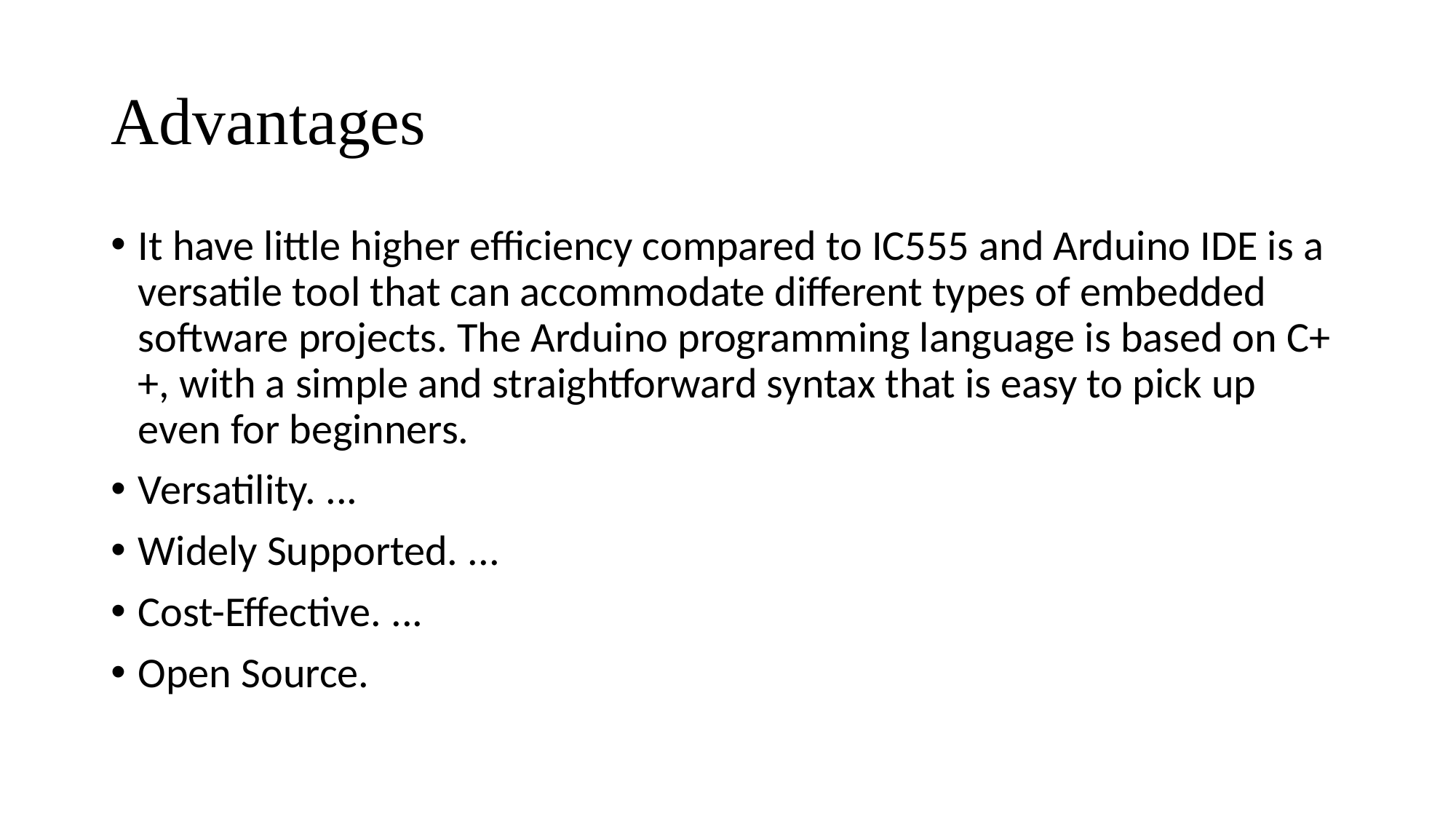

# Advantages
It have little higher efficiency compared to IC555 and Arduino IDE is a versatile tool that can accommodate different types of embedded software projects. The Arduino programming language is based on C++, with a simple and straightforward syntax that is easy to pick up even for beginners.
Versatility. ...
Widely Supported. ...
Cost-Effective. ...
Open Source.